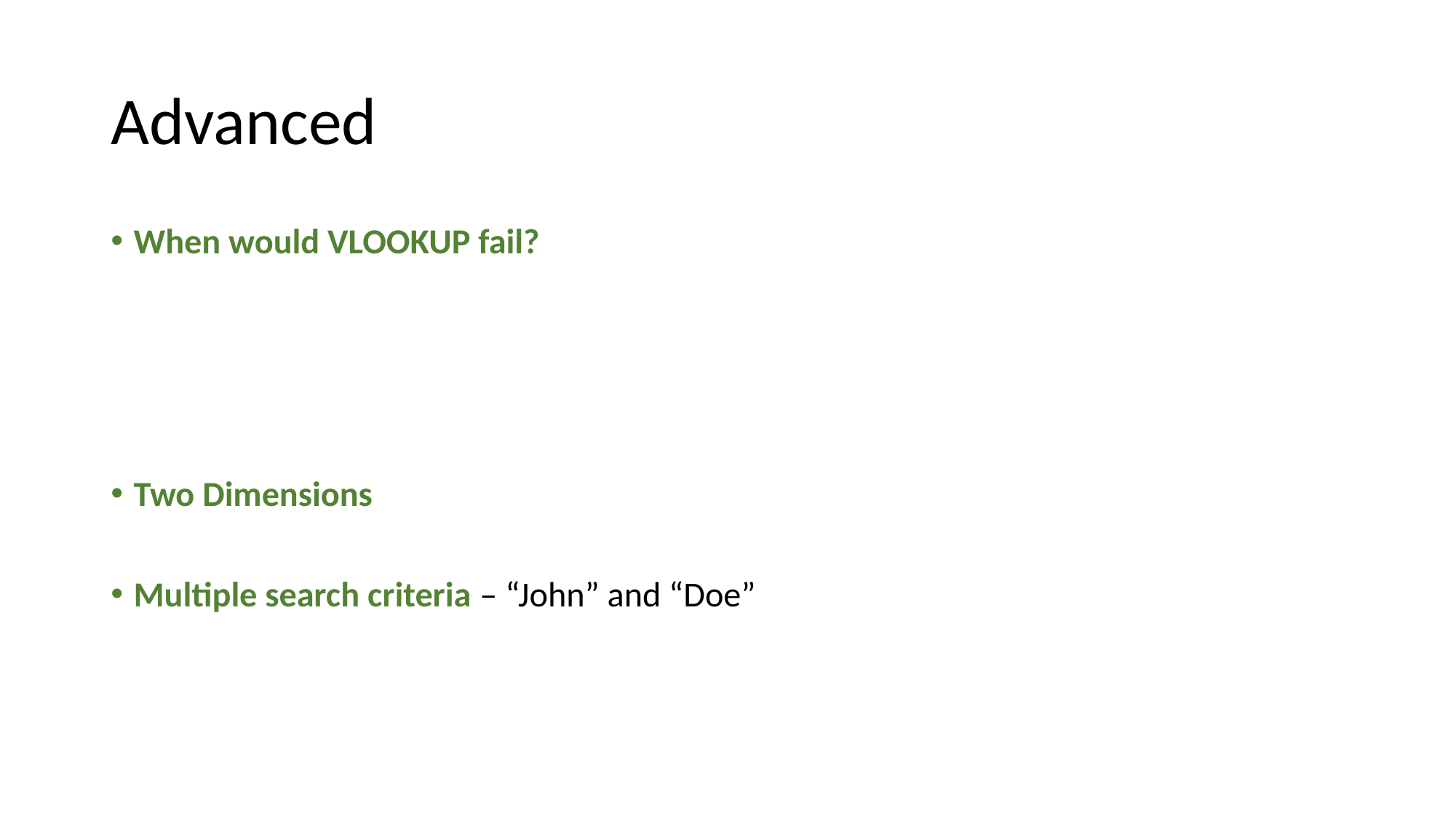

# Advanced
When would VLOOKUP fail?

Two Dimensions

Multiple search criteria – “John” and “Doe”